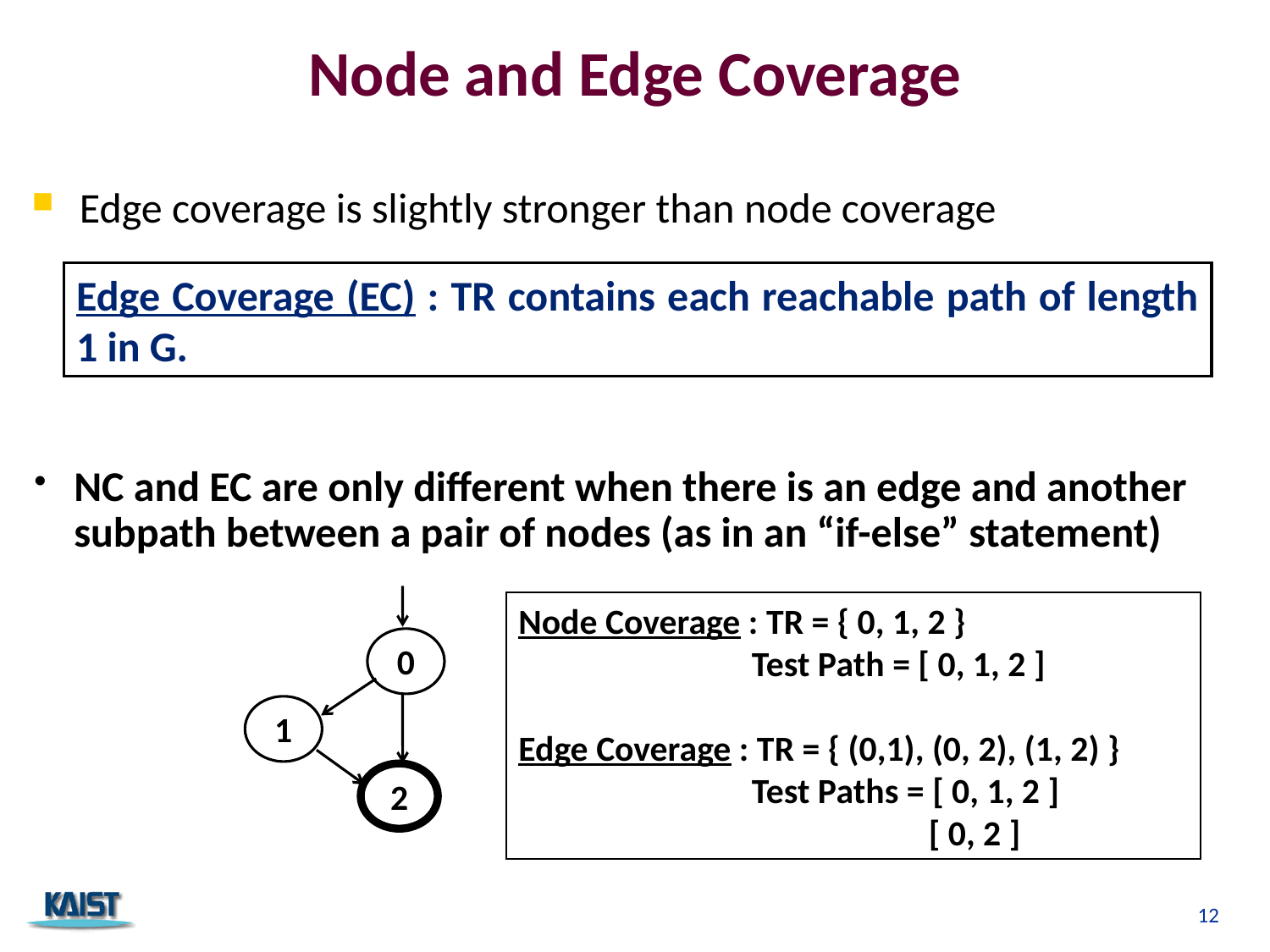

# Node and Edge Coverage
Edge coverage is slightly stronger than node coverage
Edge Coverage (EC) : TR contains each reachable path of length 1 in G.
NC and EC are only different when there is an edge and another subpath between a pair of nodes (as in an “if-else” statement)

0

2

1

Node Coverage : TR = { 0, 1, 2 }
                             Test Path = [ 0, 1, 2 ]

Edge Coverage : TR = { (0,1), (0, 2), (1, 2) }
                             Test Paths = [ 0, 1, 2 ]
                                                   [ 0, 2 ]
12